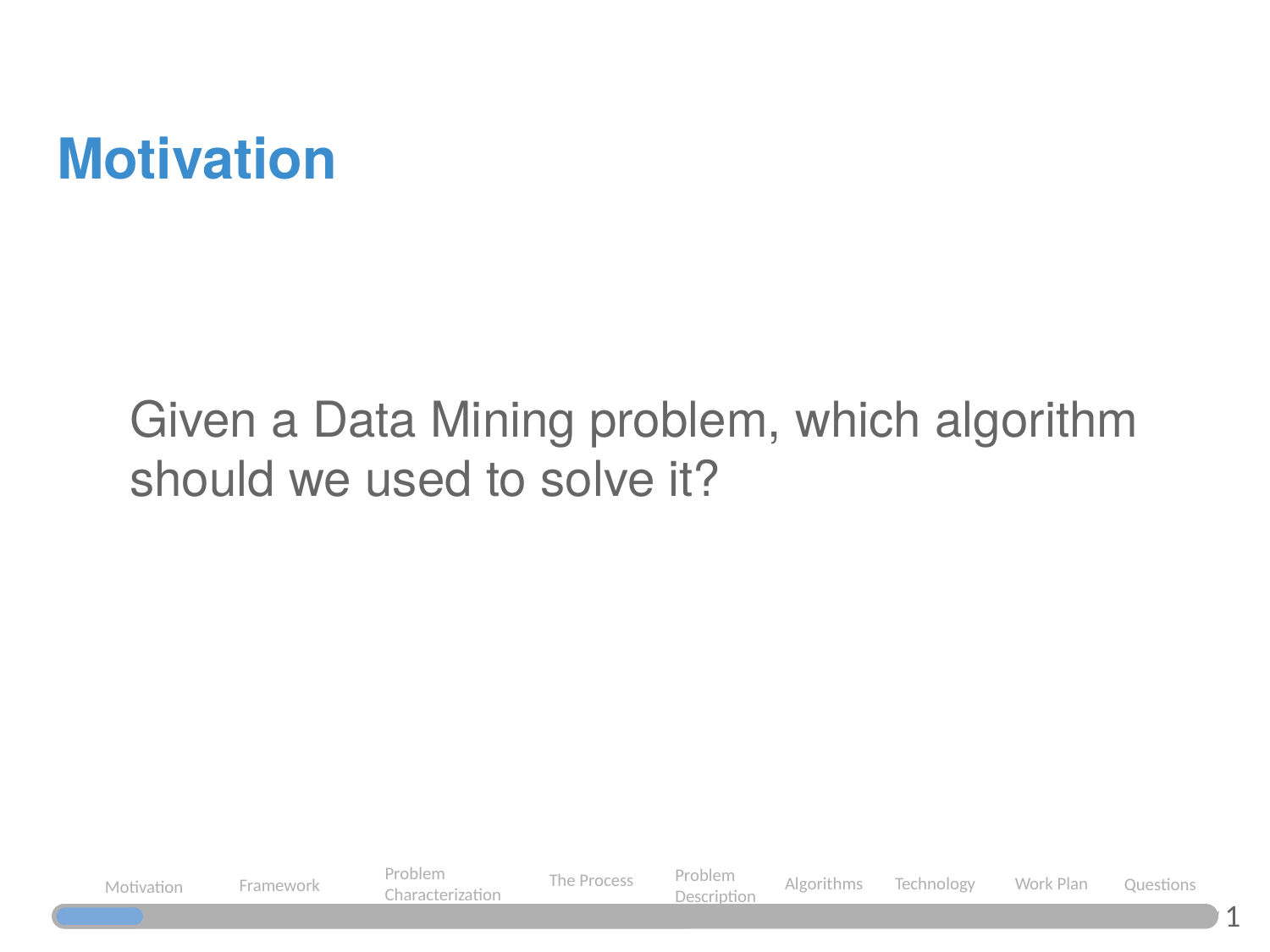

Motivation
Given a Data Mining problem, which algorithm should we used to solve it?

Problem Characterization
Problem Description
The Process
Algorithms
Work Plan
Technology
Questions
Framework
Motivation
1